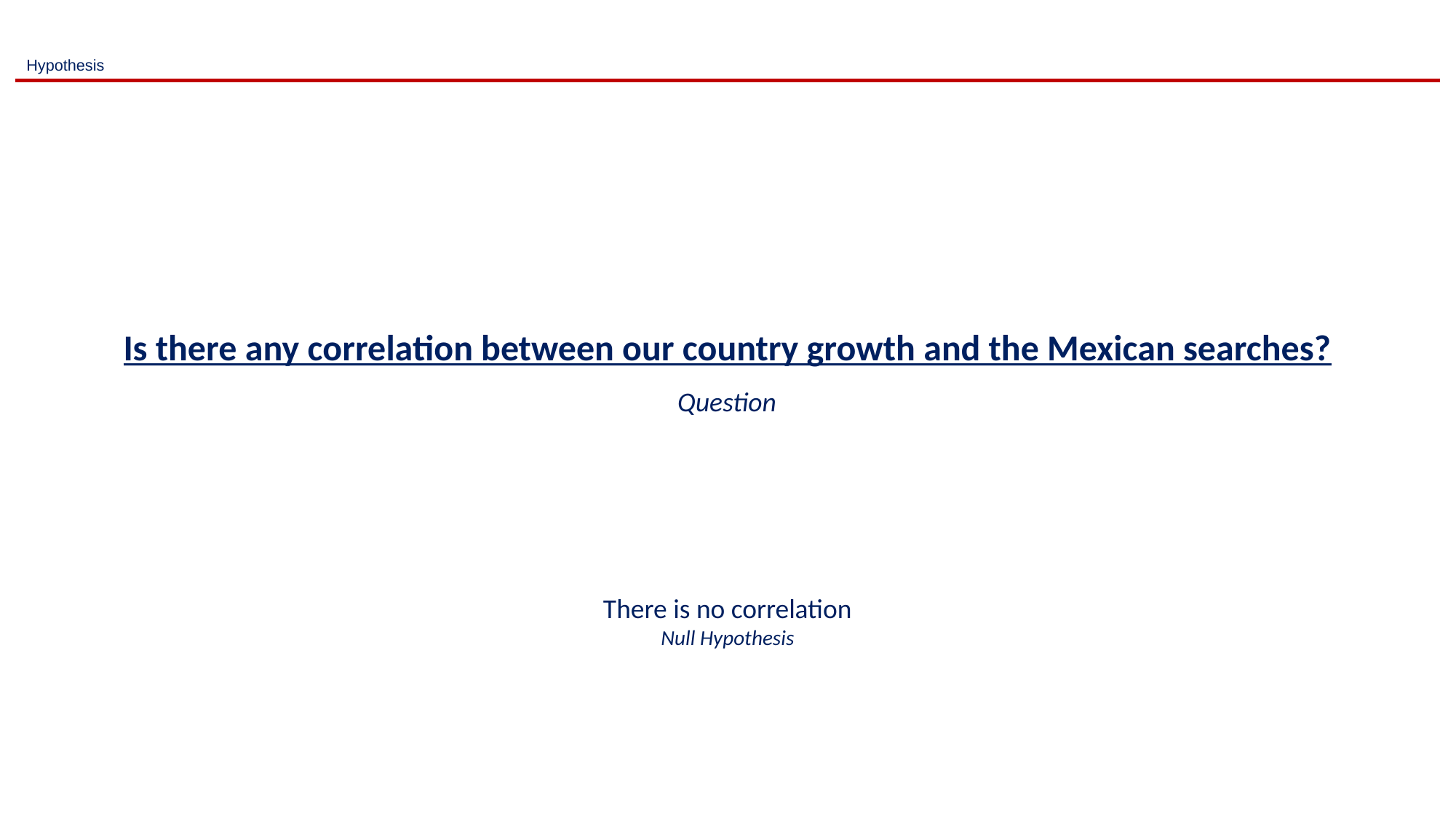

# Hypothesis
Is there any correlation between our country growth and the Mexican searches?
Question
There is no correlation
Null Hypothesis